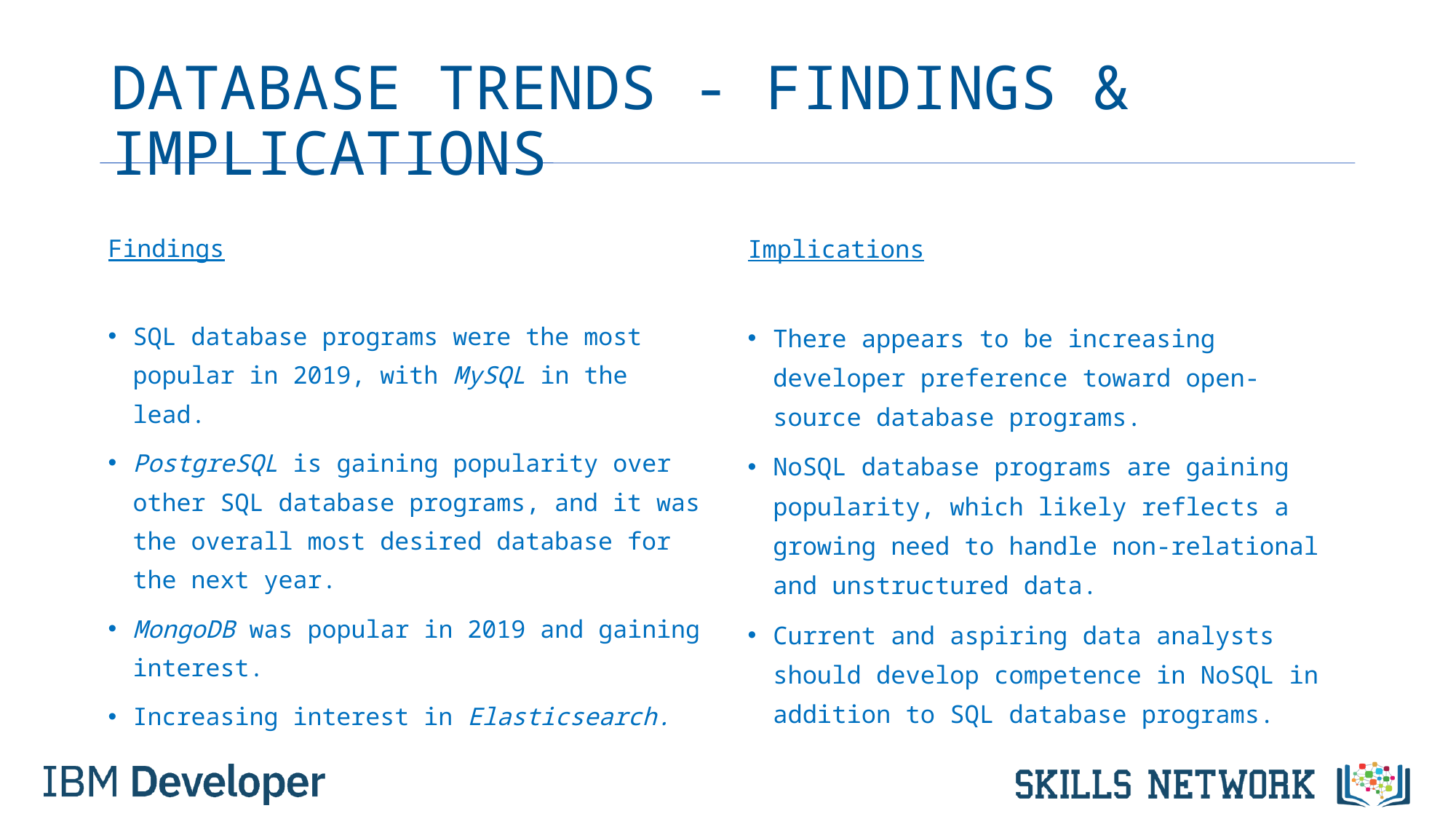

# DATABASE TRENDS - FINDINGS & IMPLICATIONS
Findings

SQL database programs were the most popular in 2019, with MySQL in the lead.
PostgreSQL is gaining popularity over other SQL database programs, and it was the overall most desired database for the next year.
MongoDB was popular in 2019 and gaining interest.
Increasing interest in Elasticsearch.
Implications

There appears to be increasing developer preference toward open-source database programs.
NoSQL database programs are gaining popularity, which likely reflects a growing need to handle non-relational and unstructured data.
Current and aspiring data analysts should develop competence in NoSQL in addition to SQL database programs.